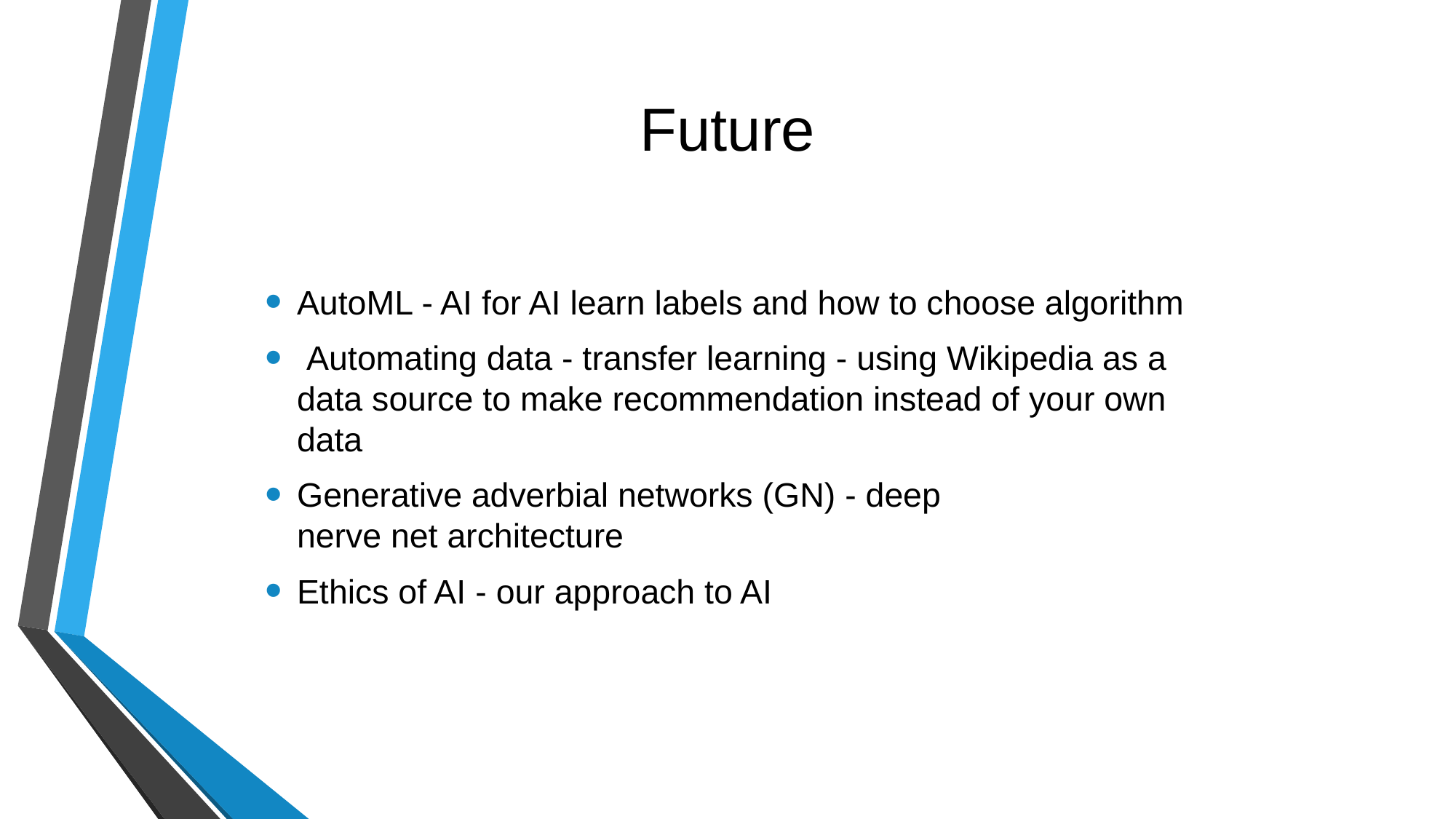

# Future
AutoML - AI for AI learn labels and how to choose algorithm
 Automating data - transfer learning - using Wikipedia as a data source to make recommendation instead of your own data
Generative adverbial networks (GN) - deep nerve net architecture
Ethics of AI - our approach to AI